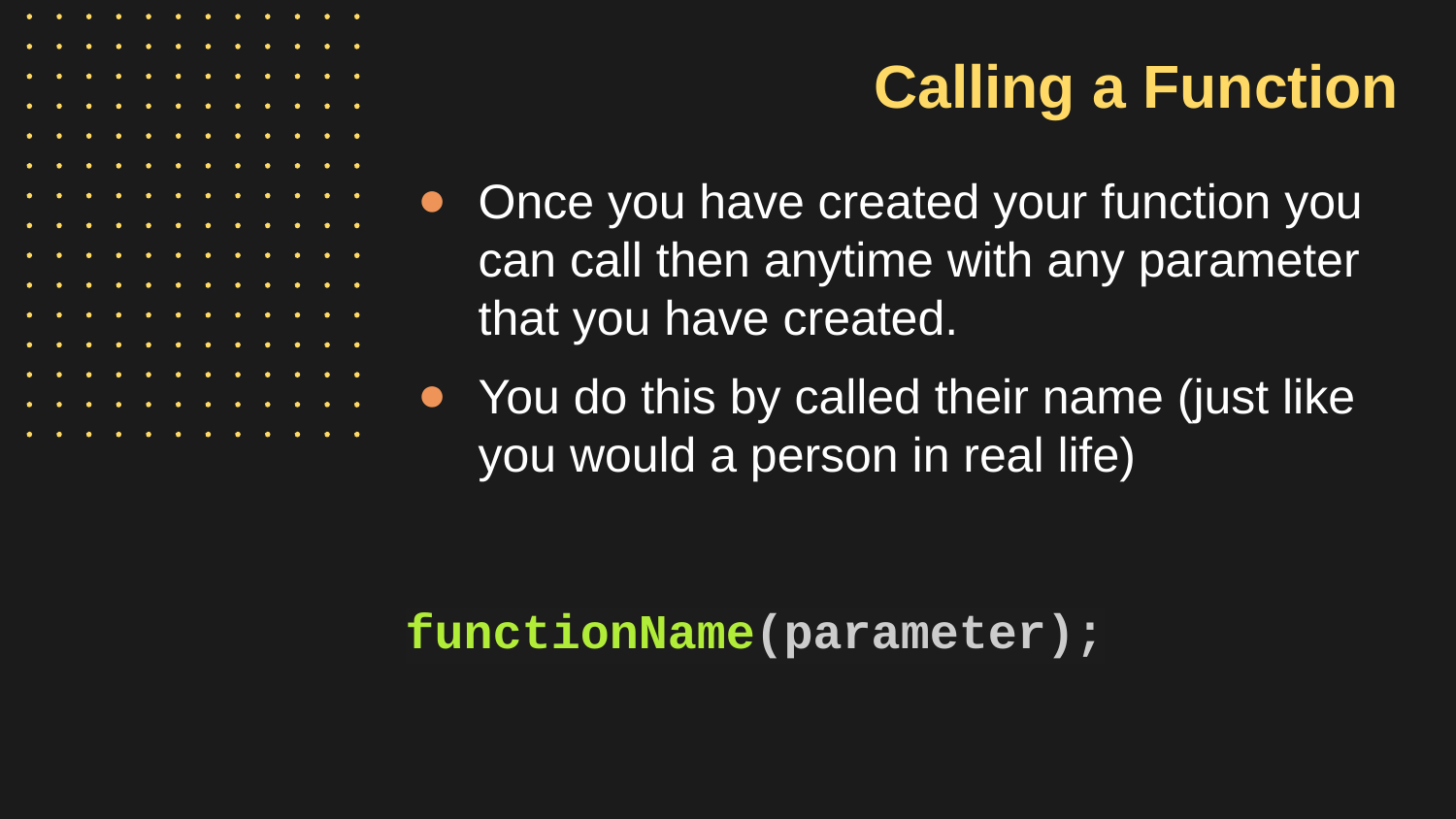

# Calling a Function
Once you have created your function you can call then anytime with any parameter that you have created.
You do this by called their name (just like you would a person in real life)

functionName(parameter);